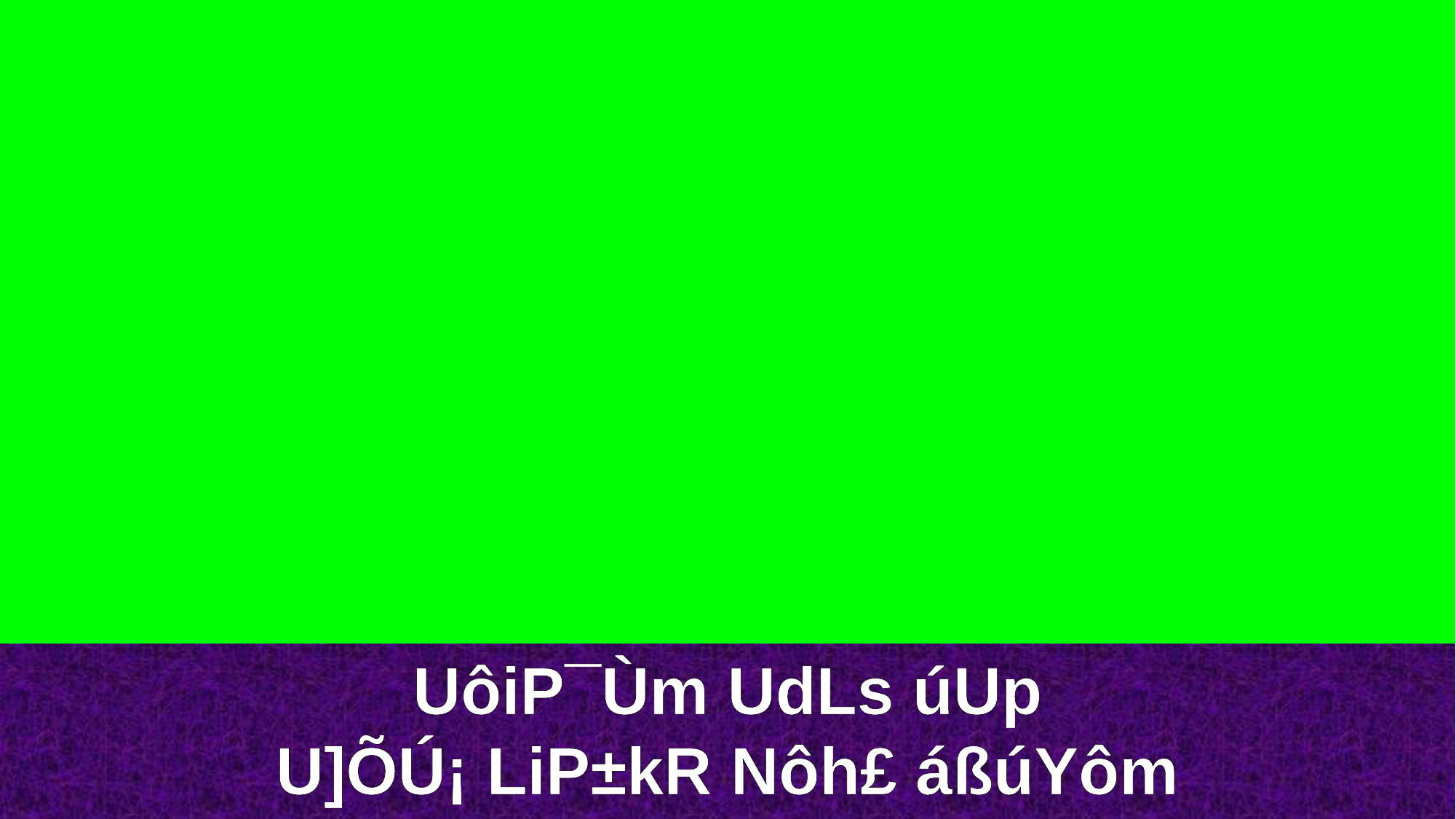

UôiP¯Ùm UdLs úUp U]ÕÚ¡ LiP±kR Nôh£ áßúYôm